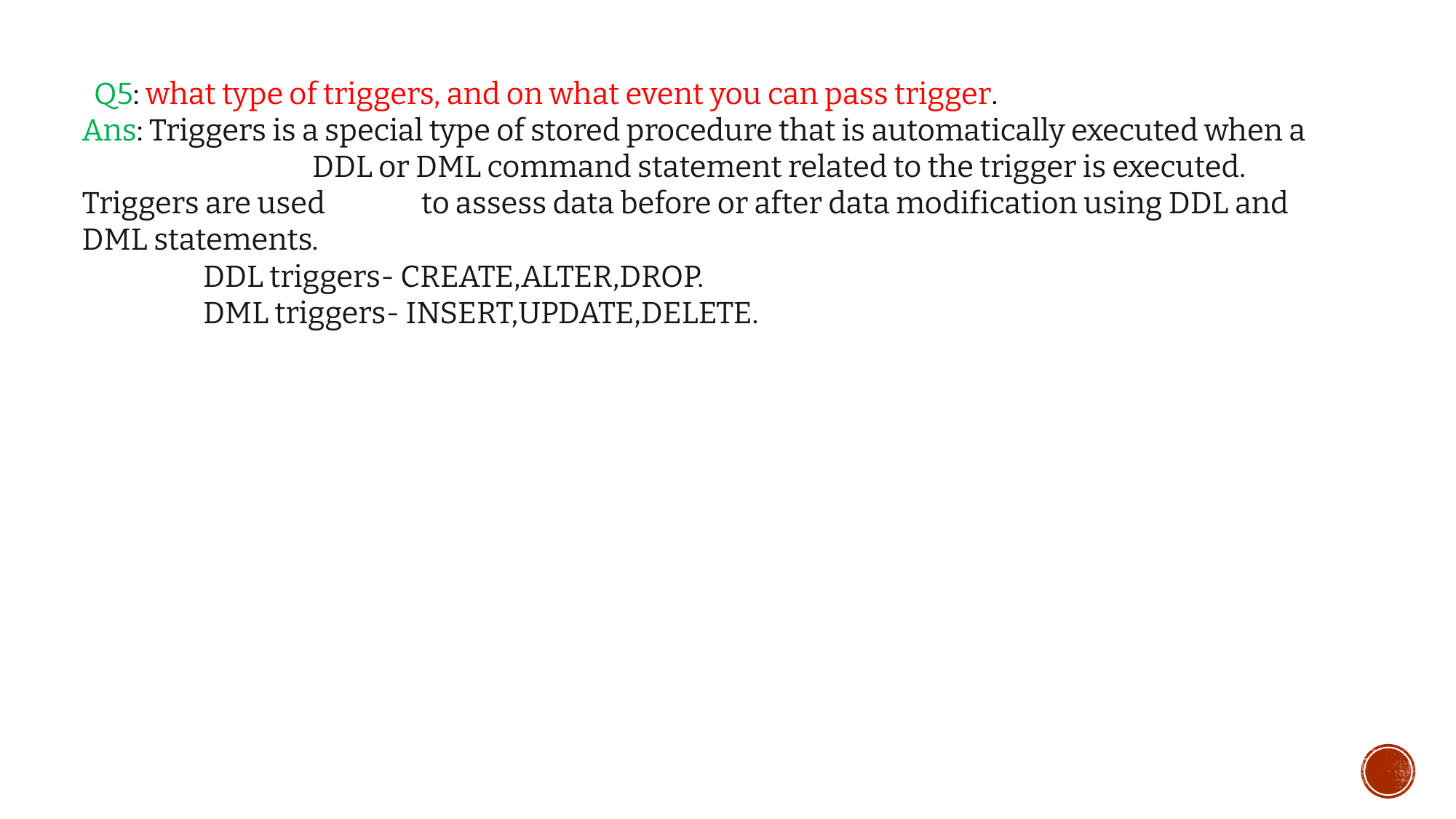

Q5: what type of triggers, and on what event you can pass trigger.
Ans: Triggers is a special type of stored procedure that is automatically executed when a 	 	  DDL or DML command statement related to the trigger is executed. Triggers are used 	  to assess data before or after data modification using DDL and DML statements.
	  DDL triggers- CREATE,ALTER,DROP.
	  DML triggers- INSERT,UPDATE,DELETE.